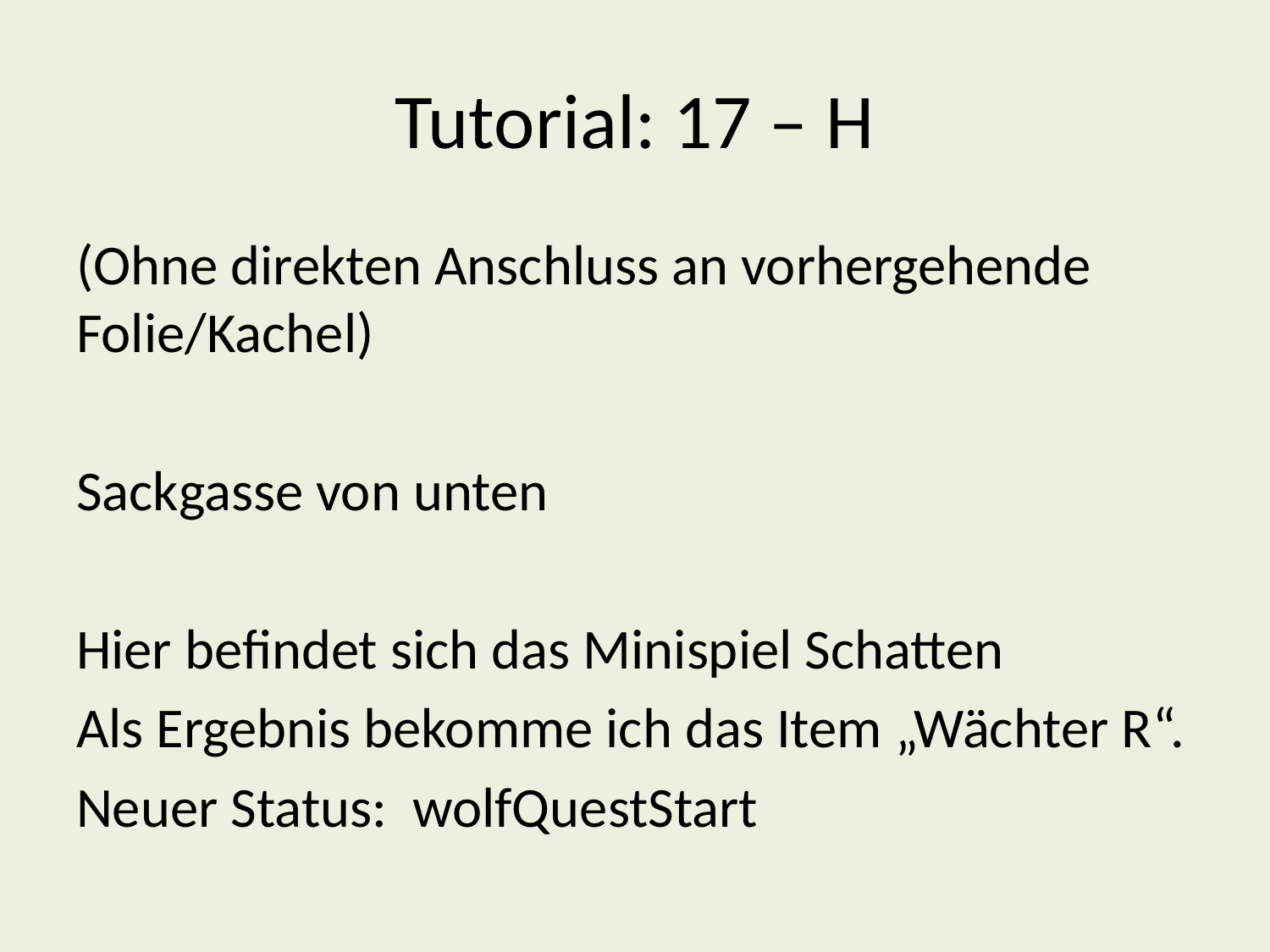

# Tutorial: 17 – H
(Ohne direkten Anschluss an vorhergehende Folie/Kachel)

Sackgasse von unten

Hier befindet sich das Minispiel Schatten
Als Ergebnis bekomme ich das Item „Wächter R“.
Neuer Status:  wolfQuestStart